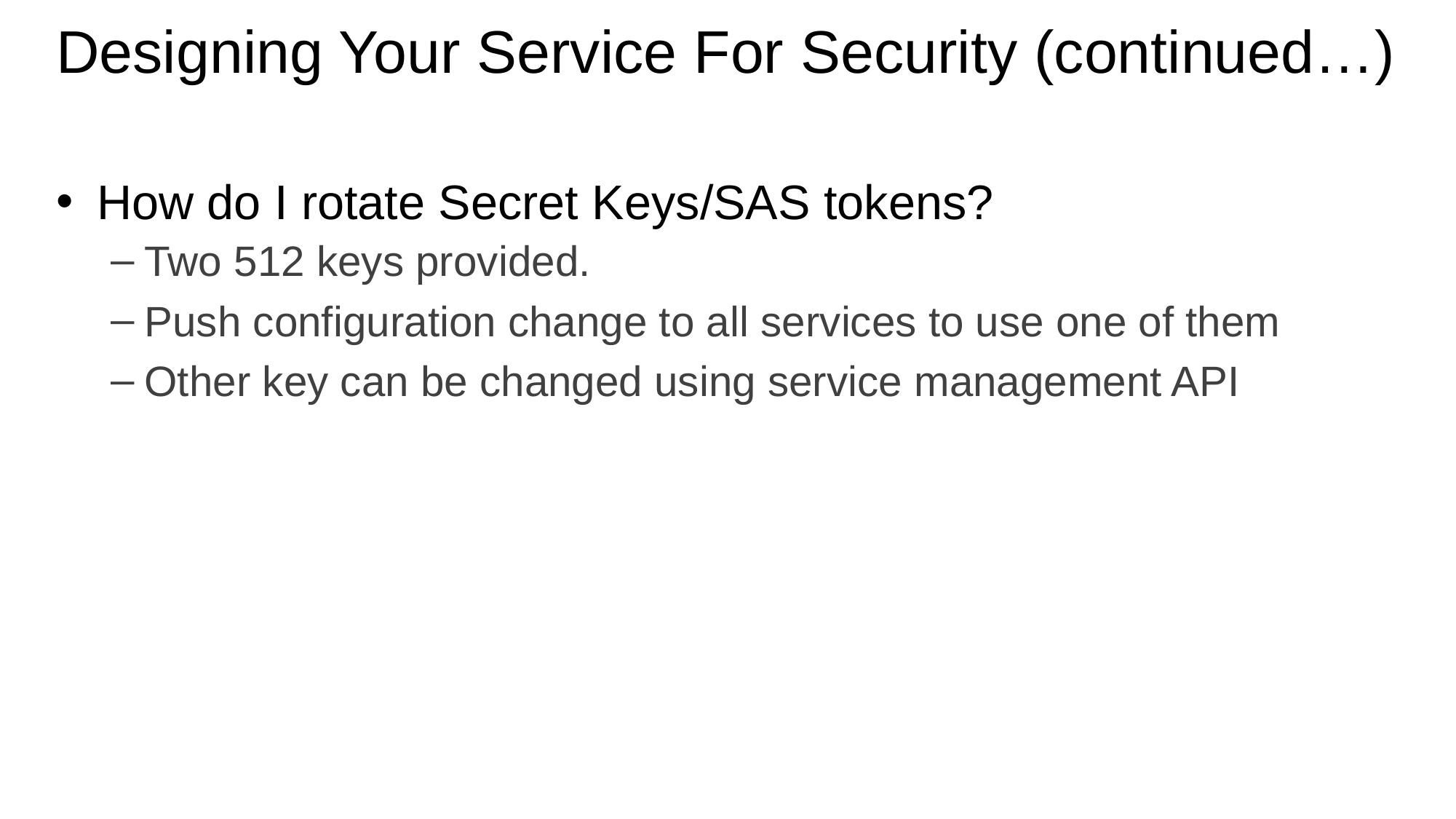

# Designing Your Service For Security (continued…)
How do I rotate Secret Keys/SAS tokens?
Two 512 keys provided.
Push configuration change to all services to use one of them
Other key can be changed using service management API